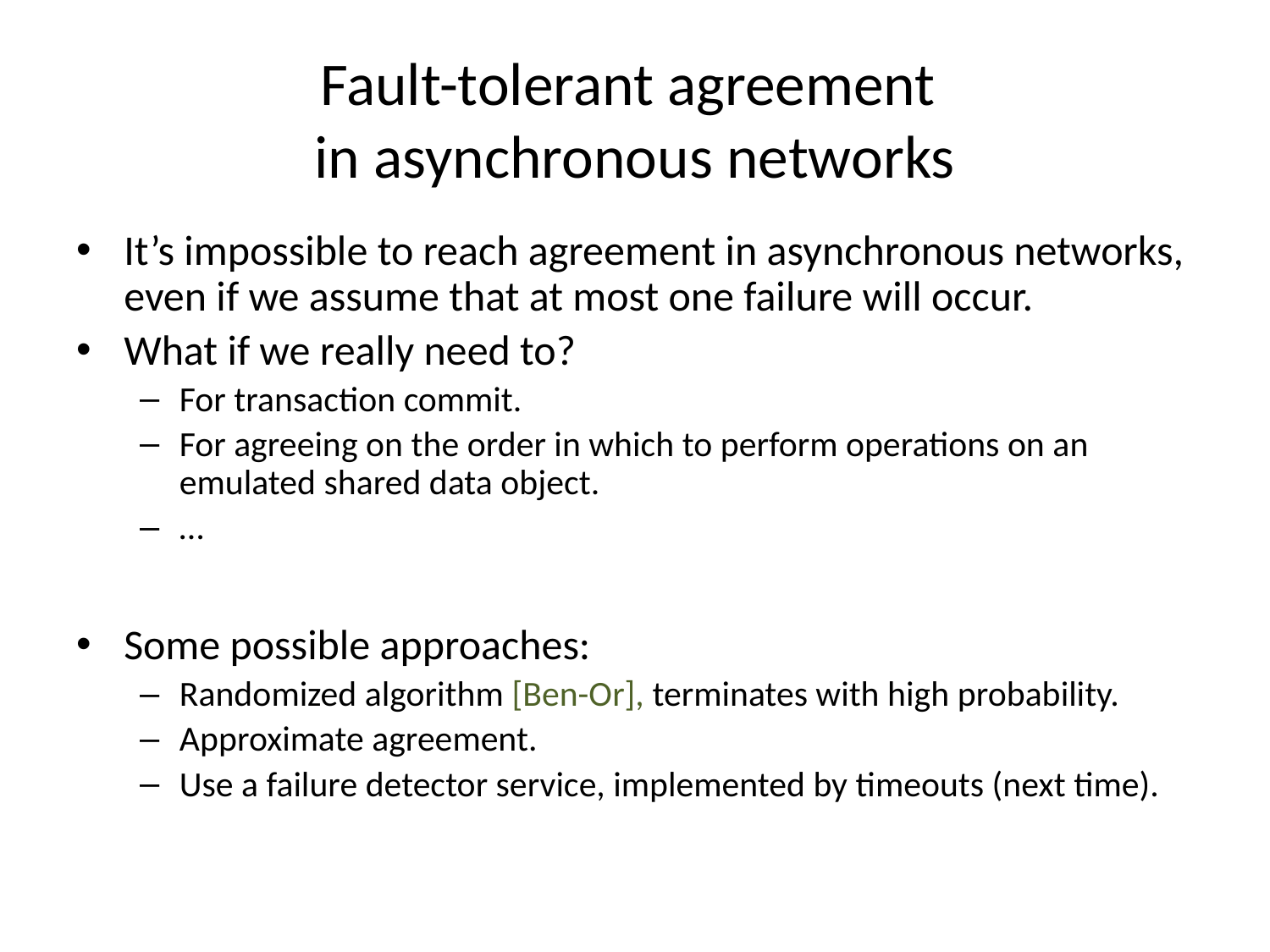

# Fault-tolerant agreement in asynchronous networks
It’s impossible to reach agreement in asynchronous networks, even if we assume that at most one failure will occur.
What if we really need to?
For transaction commit.
For agreeing on the order in which to perform operations on an emulated shared data object.
…

Some possible approaches:
Randomized algorithm [Ben-Or], terminates with high probability.
Approximate agreement.
Use a failure detector service, implemented by timeouts (next time).